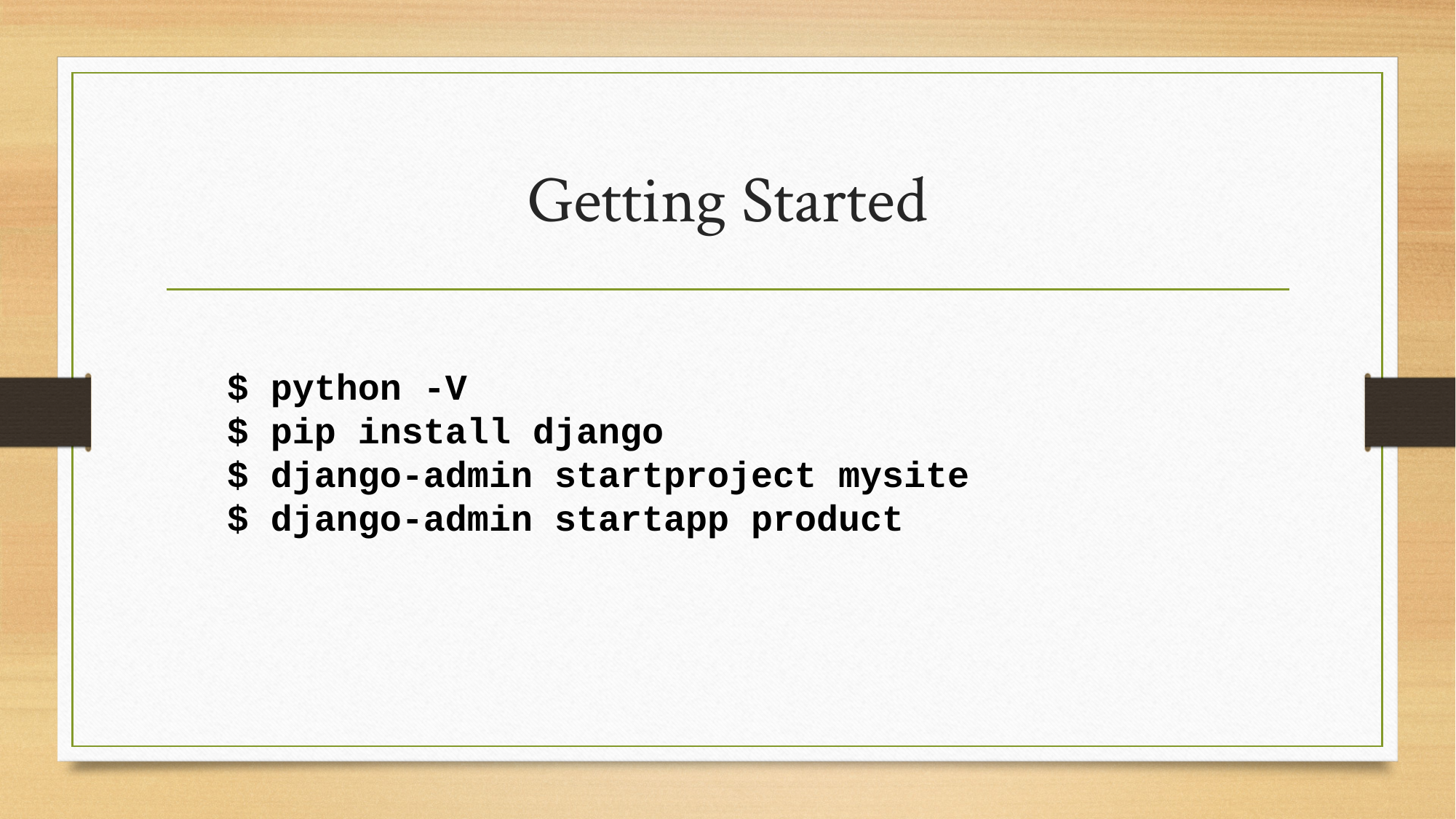

# Getting Started
$ python -V
$ pip install django
$ django-admin startproject mysite
$ django-admin startapp product